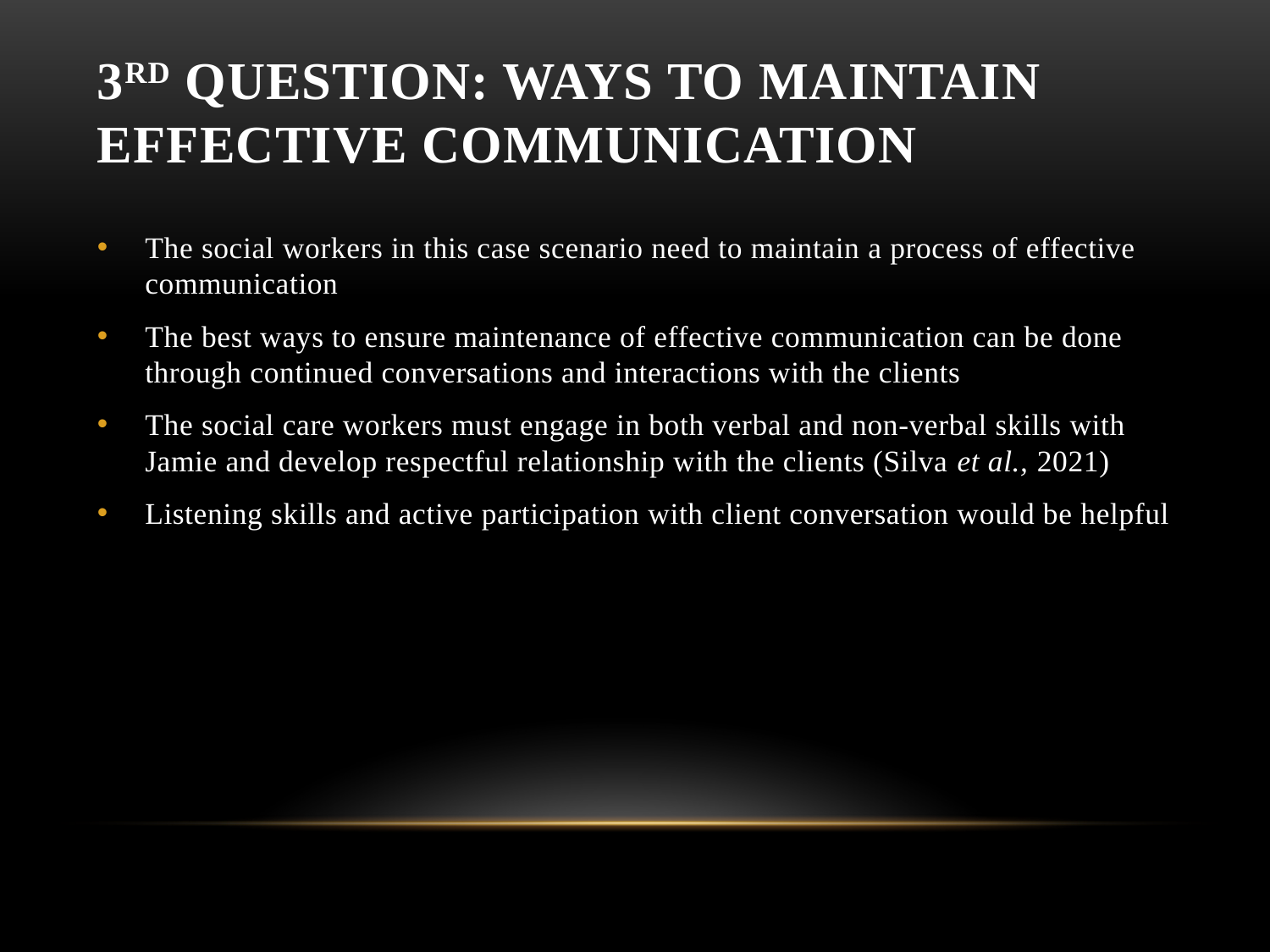

# 3rd Question: Ways to maintain effective communication
The social workers in this case scenario need to maintain a process of effective communication
The best ways to ensure maintenance of effective communication can be done through continued conversations and interactions with the clients
The social care workers must engage in both verbal and non-verbal skills with Jamie and develop respectful relationship with the clients (Silva et al., 2021)
Listening skills and active participation with client conversation would be helpful